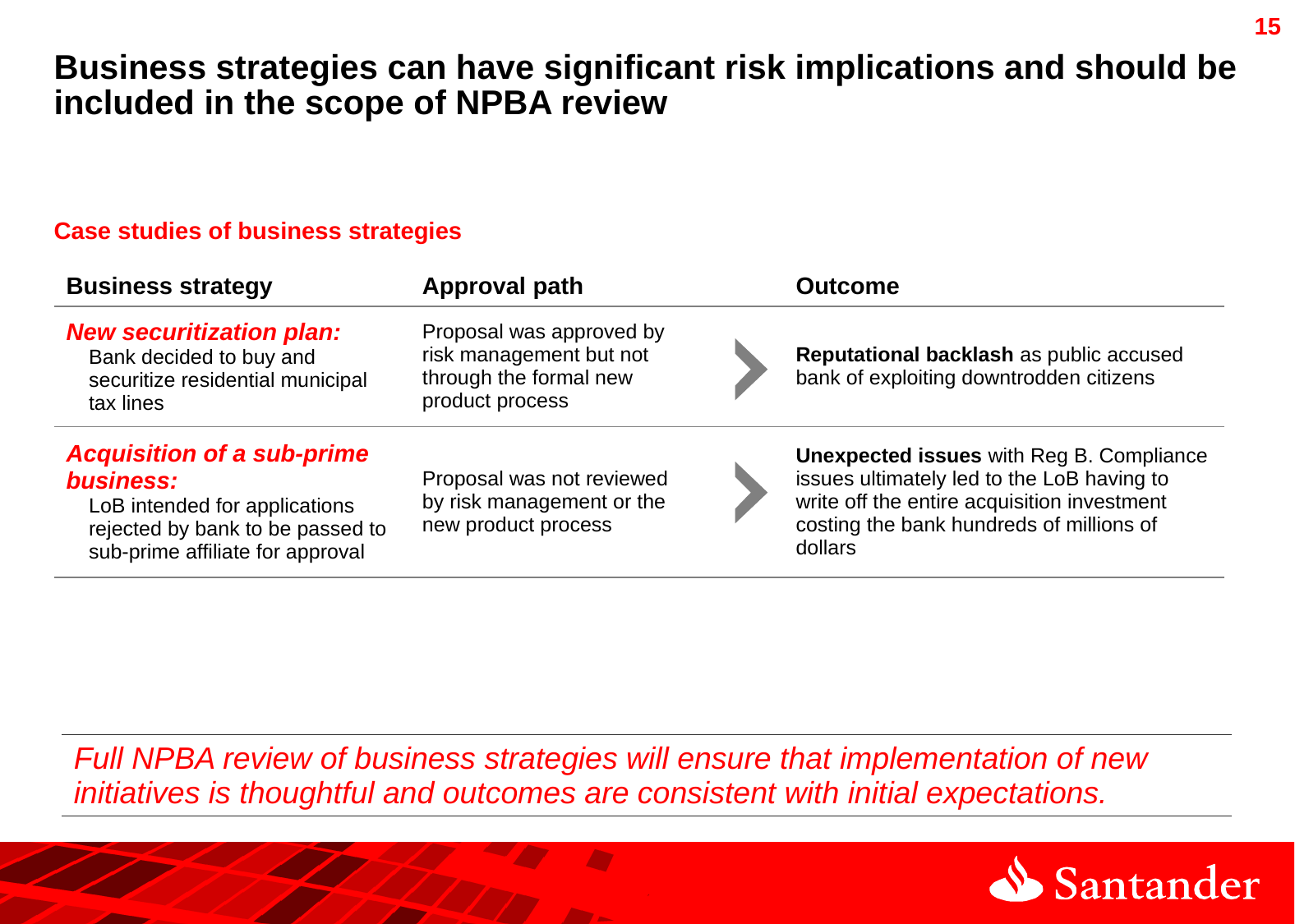

# Business strategies can have significant risk implications and should be included in the scope of NPBA review
Case studies of business strategies
| Business strategy | Approval path |  | Outcome |
| --- | --- | --- | --- |
| New securitization plan: Bank decided to buy and securitize residential municipal tax lines | Proposal was approved by risk management but not through the formal new product process |  | Reputational backlash as public accused bank of exploiting downtrodden citizens |
| Acquisition of a sub-prime business: LoB intended for applications rejected by bank to be passed to sub-prime affiliate for approval | Proposal was not reviewed by risk management or the new product process |  | Unexpected issues with Reg B. Compliance issues ultimately led to the LoB having to write off the entire acquisition investment costing the bank hundreds of millions of dollars |

| Full NPBA review of business strategies will ensure that implementation of new initiatives is thoughtful and outcomes are consistent with initial expectations. |
| --- |